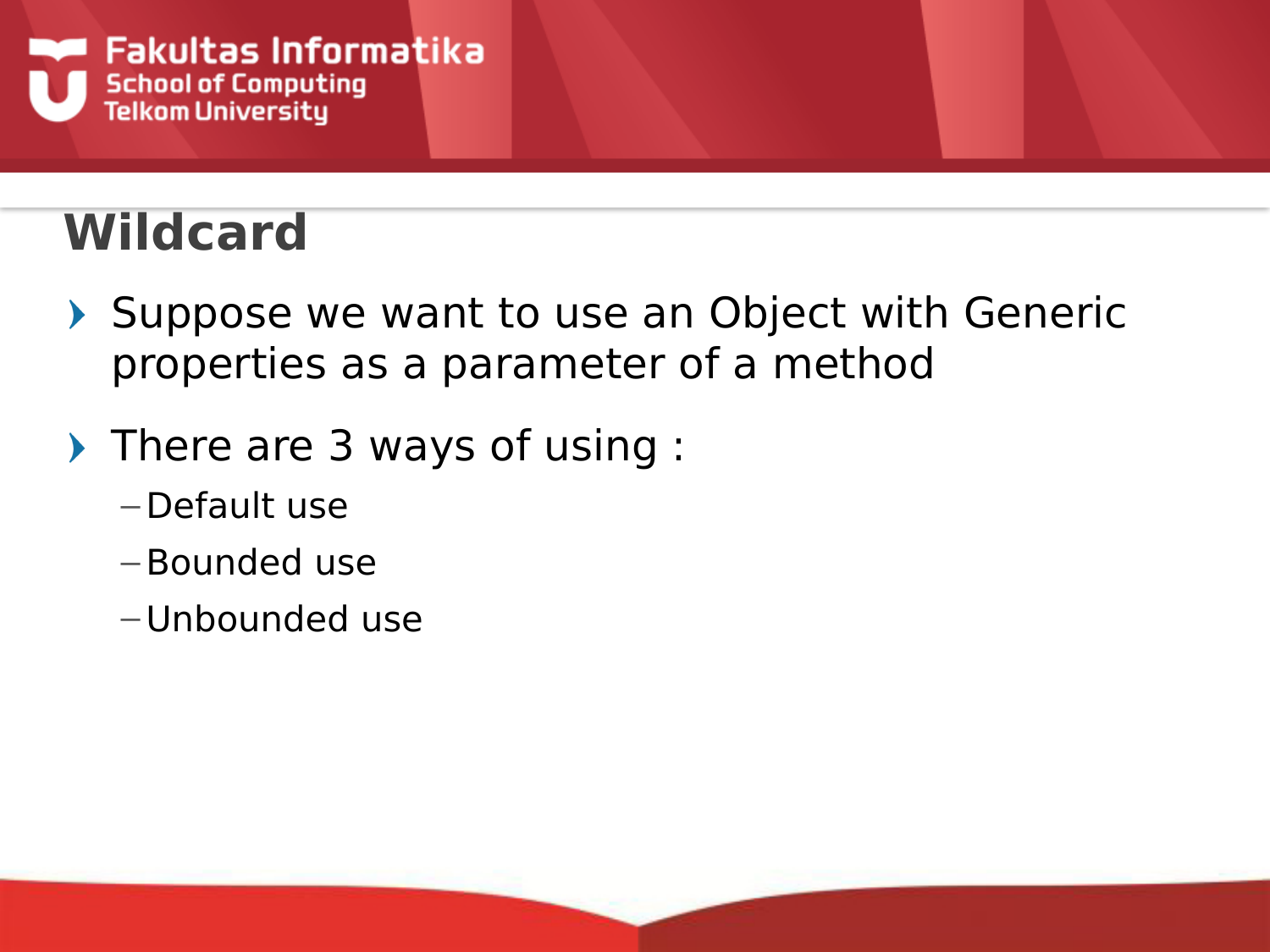

# Wildcard
Suppose we want to use an Object with Generic properties as a parameter of a method
There are 3 ways of using :
Default use
Bounded use
Unbounded use